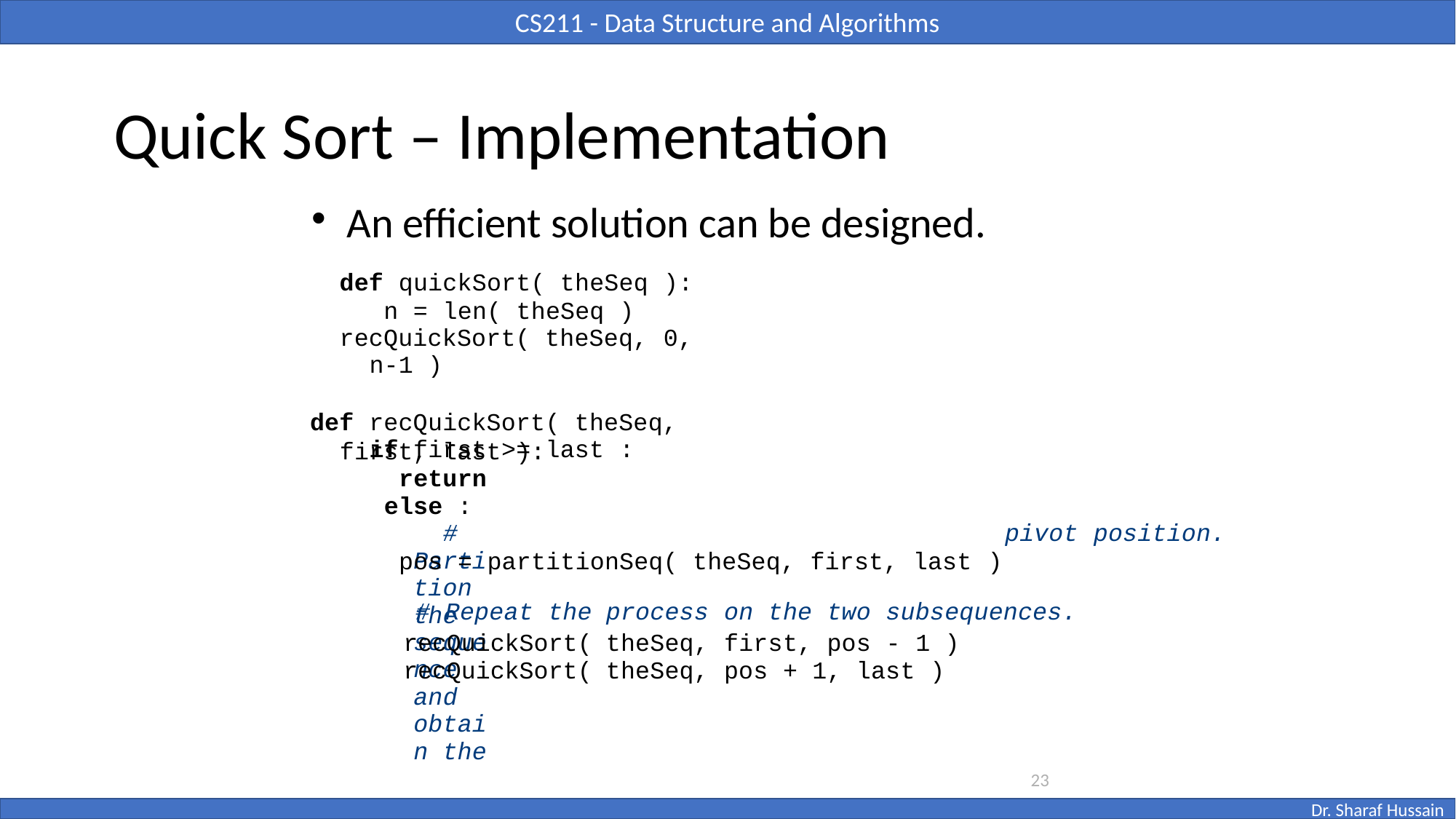

# Quick Sort – Implementation
An efficient solution can be designed.
def quickSort( theSeq ):  n = len( theSeq )
recQuickSort( theSeq, 0, n-1 )

def recQuickSort( theSeq, first, last ):
if first >= last :
return  else :
# Partition the sequence and obtain the
pivot
position.
pos = partitionSeq( theSeq, first, last )
| # Repeat the | process | on the two subsequences. |
| --- | --- | --- |
| recQuickSort( | theSeq, | first, pos - 1 ) |
| recQuickSort( | theSeq, | pos + 1, last ) |
23